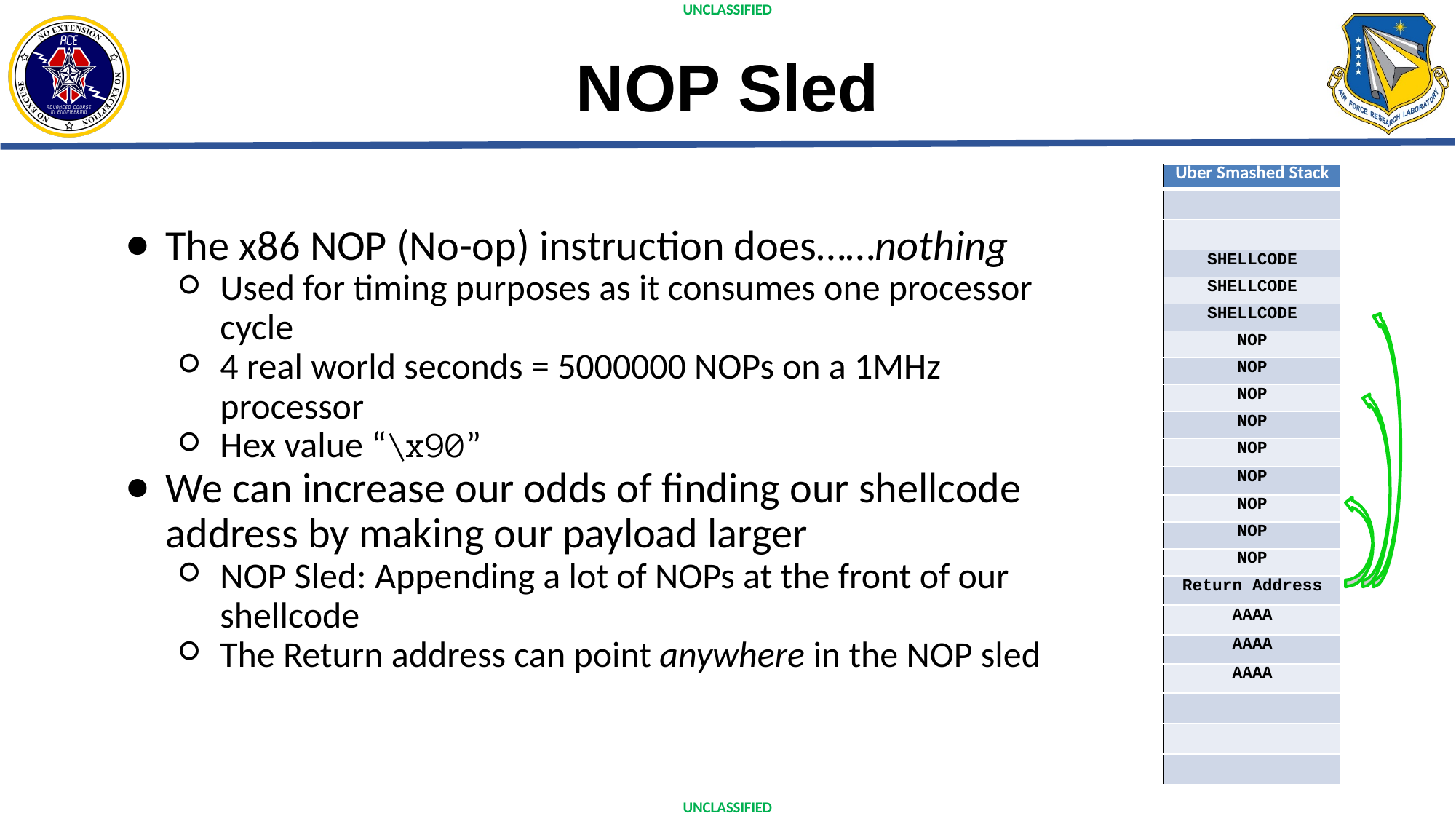

# NOP Sled
| Uber Smashed Stack |
| --- |
|  |
|  |
| SHELLCODE |
| SHELLCODE |
| SHELLCODE |
| NOP |
| NOP |
| NOP |
| NOP |
| NOP |
| NOP |
| NOP |
| NOP |
| NOP |
| Return Address |
| AAAA |
| AAAA |
| AAAA |
|  |
|  |
|  |
The x86 NOP (No-op) instruction does……nothing
Used for timing purposes as it consumes one processor cycle
4 real world seconds = 5000000 NOPs on a 1MHz processor
Hex value “\x90”
We can increase our odds of finding our shellcode address by making our payload larger
NOP Sled: Appending a lot of NOPs at the front of our shellcode
The Return address can point anywhere in the NOP sled